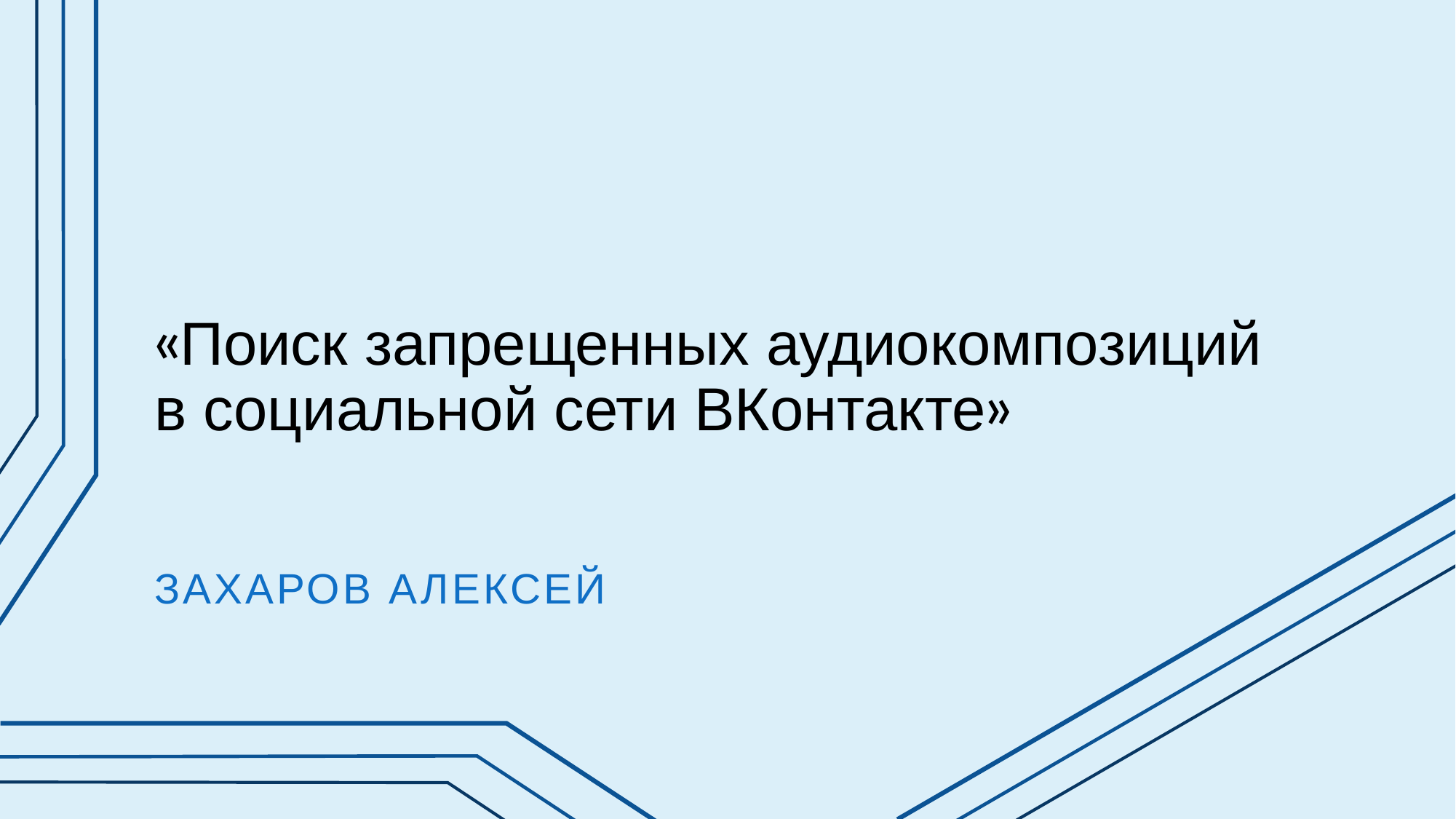

# «Поиск запрещенных аудиокомпозиций в социальной сети ВКонтакте»
Захаров Алексей